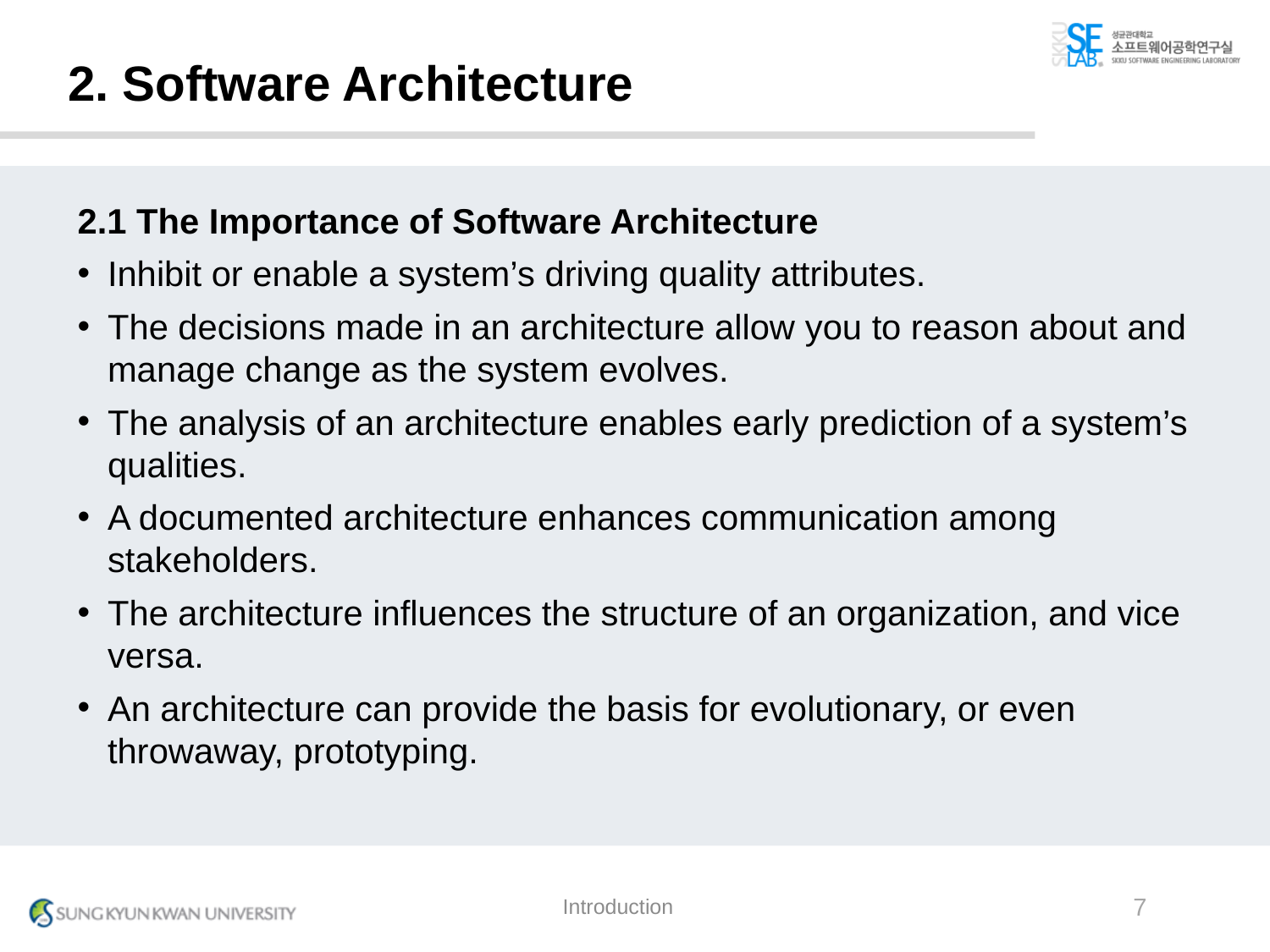

# 2. Software Architecture
2.1 The Importance of Software Architecture
Inhibit or enable a system’s driving quality attributes.
The decisions made in an architecture allow you to reason about and manage change as the system evolves.
The analysis of an architecture enables early prediction of a system’s qualities.
A documented architecture enhances communication among stakeholders.
The architecture influences the structure of an organization, and vice versa.
An architecture can provide the basis for evolutionary, or even throwaway, prototyping.
Introduction